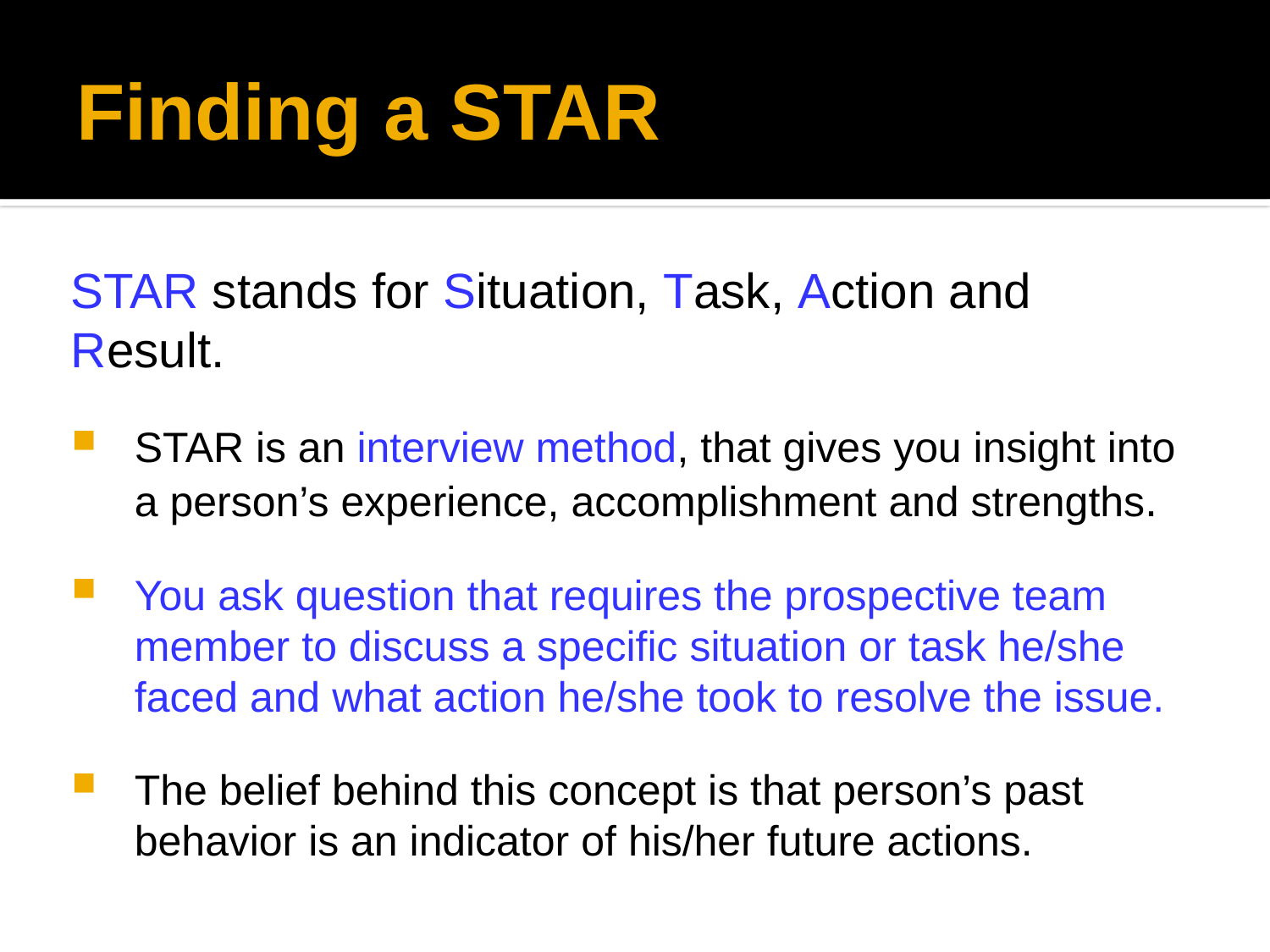

# Finding a STAR
STAR stands for Situation, Task, Action and Result.
STAR is an interview method, that gives you insight into a person’s experience, accomplishment and strengths.
You ask question that requires the prospective team member to discuss a specific situation or task he/she faced and what action he/she took to resolve the issue.
The belief behind this concept is that person’s past behavior is an indicator of his/her future actions.